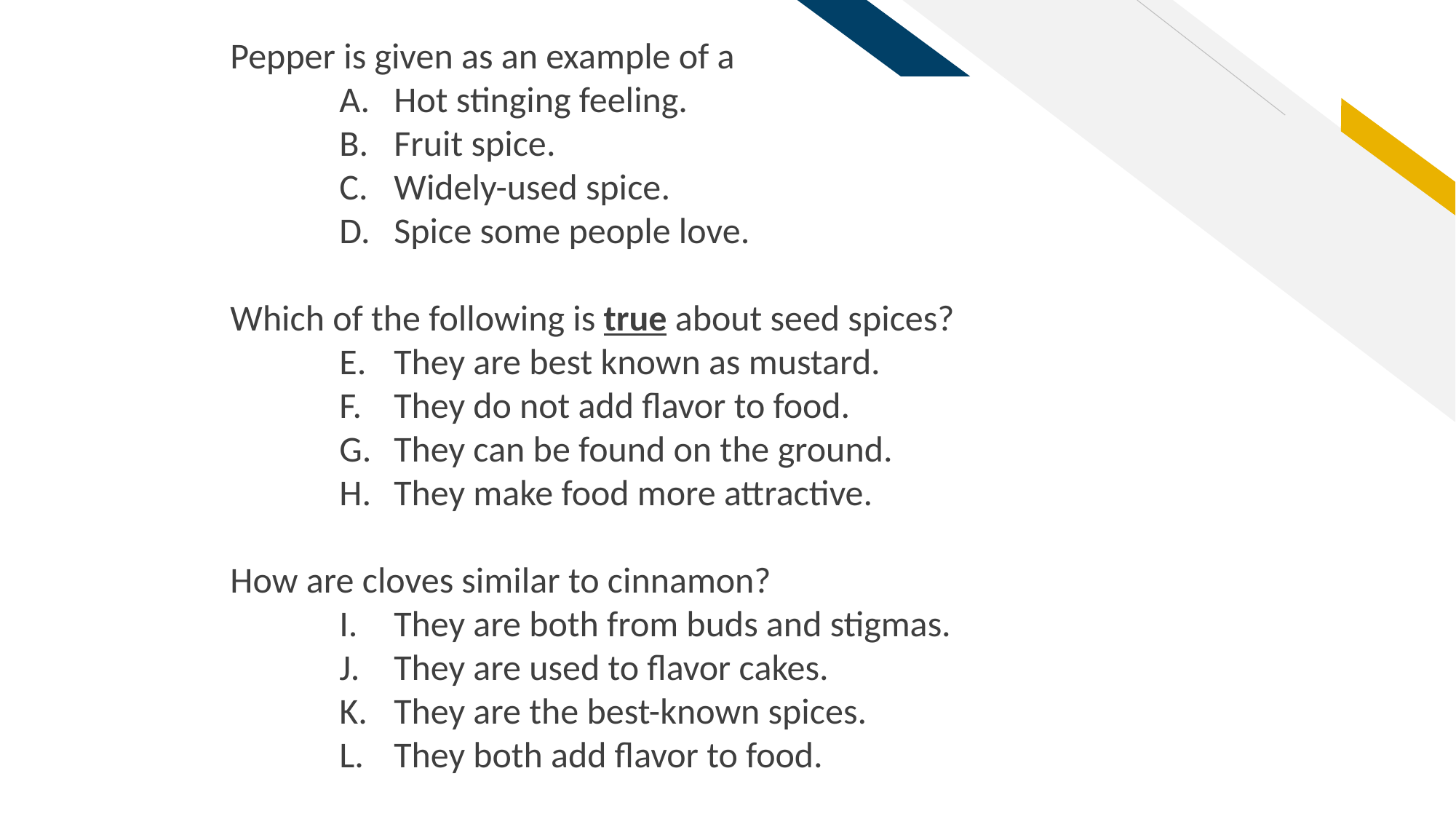

Pepper is given as an example of a
Hot stinging feeling.
Fruit spice.
Widely-used spice.
Spice some people love.

Which of the following is true about seed spices?
They are best known as mustard.
They do not add flavor to food.
They can be found on the ground.
They make food more attractive.

How are cloves similar to cinnamon?
They are both from buds and stigmas.
They are used to flavor cakes.
They are the best-known spices.
They both add flavor to food.